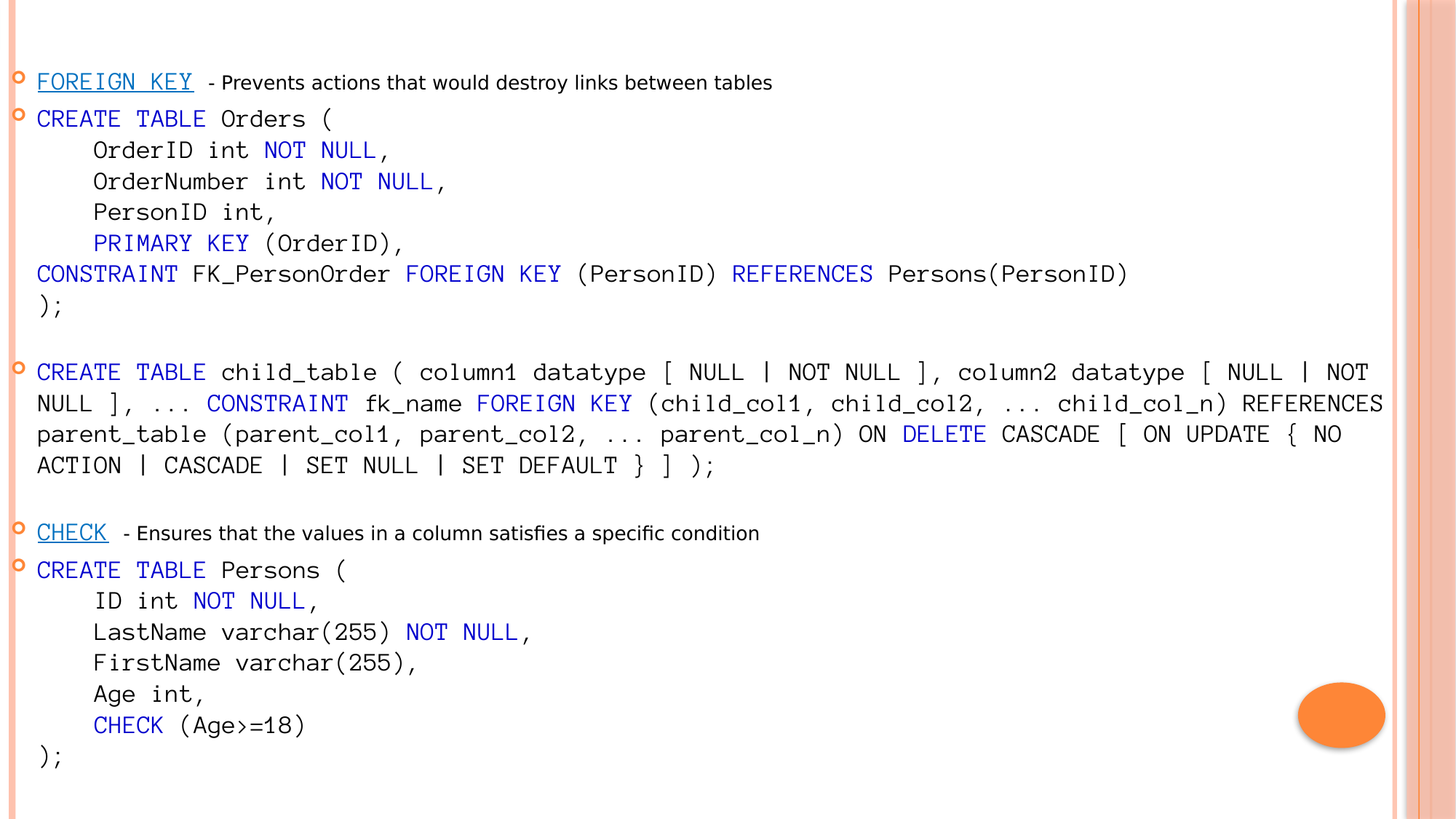

FOREIGN KEY - Prevents actions that would destroy links between tables
CREATE TABLE Orders (
    OrderID int NOT NULL,
    OrderNumber int NOT NULL,
    PersonID int,
    PRIMARY KEY (OrderID), CONSTRAINT FK_PersonOrder FOREIGN KEY (PersonID) REFERENCES Persons(PersonID)
);

CREATE TABLE child_table ( column1 datatype [ NULL | NOT NULL ], column2 datatype [ NULL | NOT NULL ], ... CONSTRAINT fk_name FOREIGN KEY (child_col1, child_col2, ... child_col_n) REFERENCES parent_table (parent_col1, parent_col2, ... parent_col_n) ON DELETE CASCADE [ ON UPDATE { NO ACTION | CASCADE | SET NULL | SET DEFAULT } ] );

CHECK - Ensures that the values in a column satisfies a specific condition
CREATE TABLE Persons (
    ID int NOT NULL,
    LastName varchar(255) NOT NULL,
    FirstName varchar(255),
    Age int,
    CHECK (Age>=18)
);